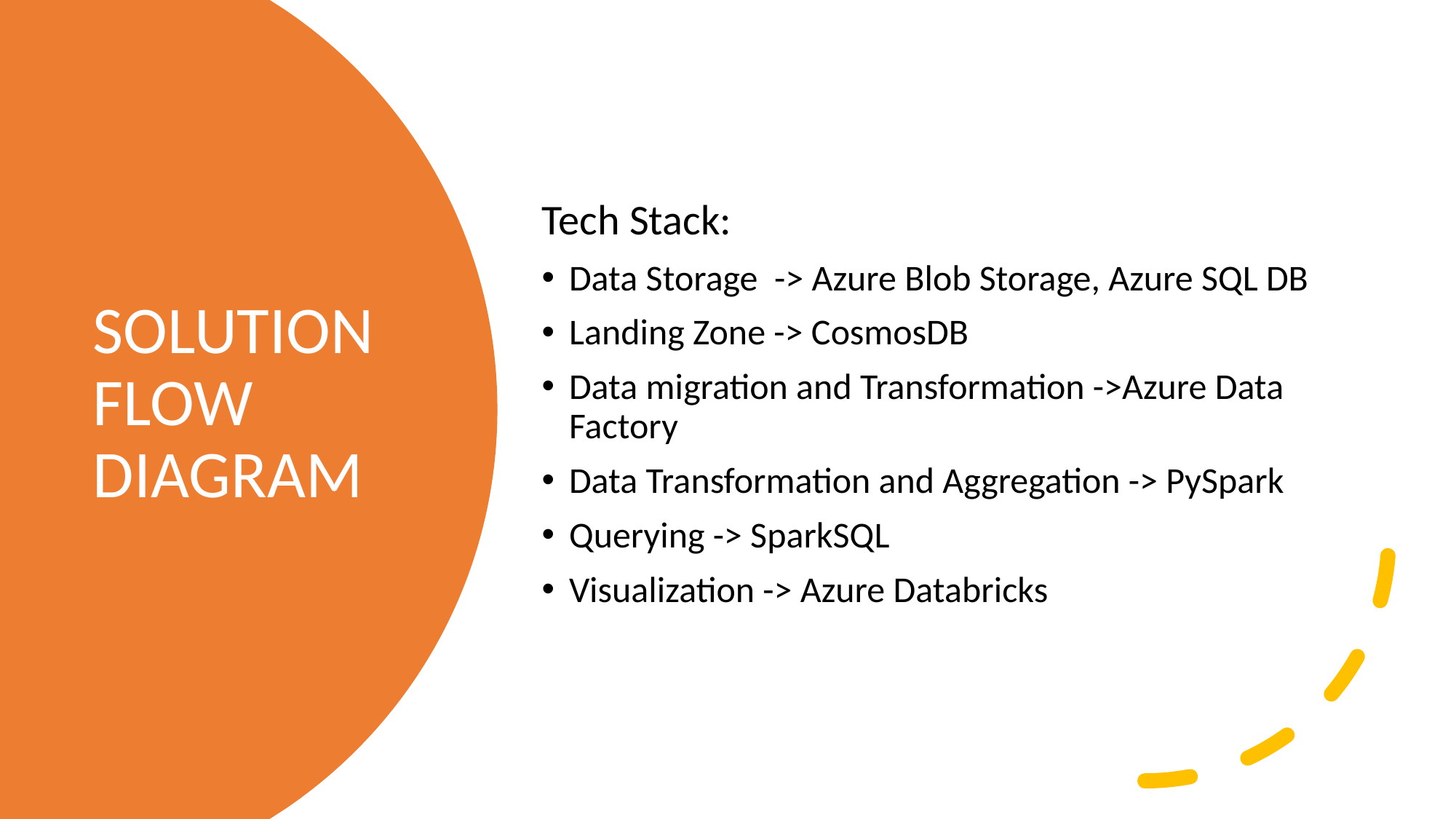

Tech Stack:
Data Storage  -> Azure Blob Storage, Azure SQL DB
Landing Zone -> CosmosDB
Data migration and Transformation ->Azure Data Factory
Data Transformation and Aggregation -> PySpark
Querying -> SparkSQL
Visualization -> Azure Databricks
# SOLUTION FLOW DIAGRAM